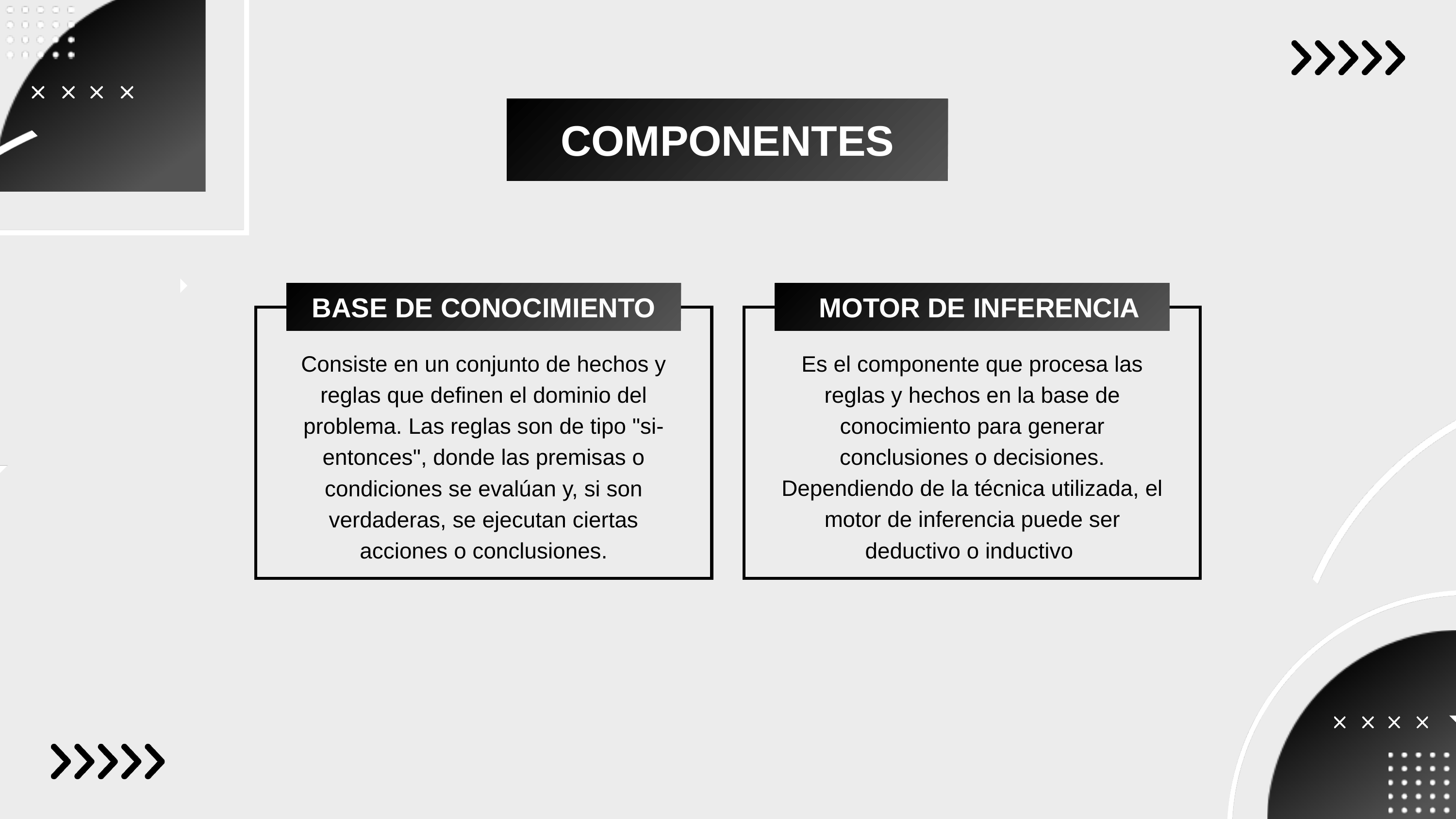

COMPONENTES

BASE DE CONOCIMIENTO
MOTOR DE INFERENCIA

Consiste en un conjunto de hechos y reglas que definen el dominio del problema. Las reglas son de tipo "si-entonces", donde las premisas o condiciones se evalúan y, si son verdaderas, se ejecutan ciertas acciones o conclusiones.
Es el componente que procesa las reglas y hechos en la base de conocimiento para generar conclusiones o decisiones. Dependiendo de la técnica utilizada, el motor de inferencia puede ser deductivo o inductivo